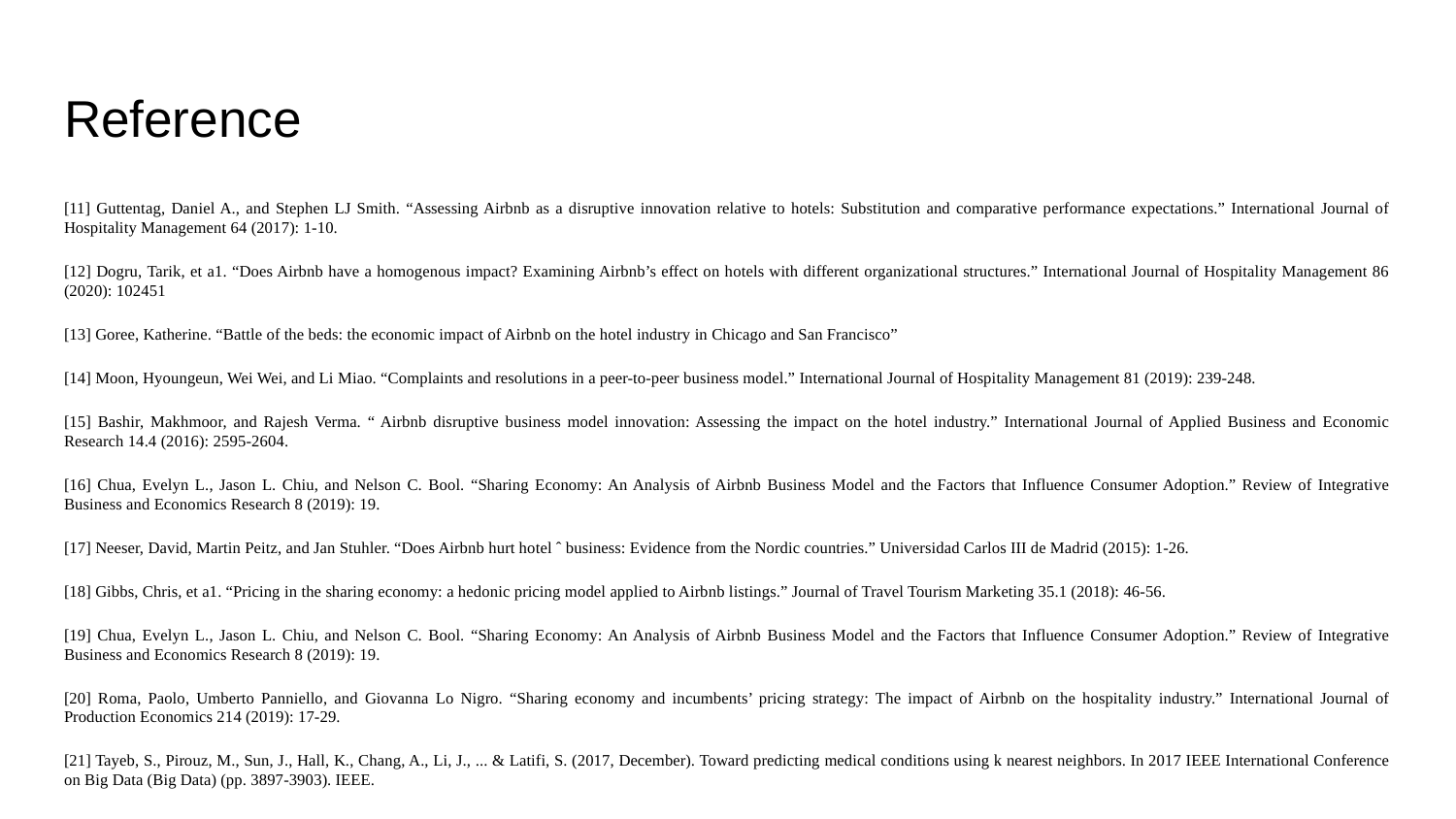

# Reference

[11] Guttentag, Daniel A., and Stephen LJ Smith. “Assessing Airbnb as a disruptive innovation relative to hotels: Substitution and comparative performance expectations.” International Journal of Hospitality Management 64 (2017): 1-10.
[12] Dogru, Tarik, et a1. “Does Airbnb have a homogenous impact? Examining Airbnb’s effect on hotels with different organizational structures.” International Journal of Hospitality Management 86 (2020): 102451
[13] Goree, Katherine. “Battle of the beds: the economic impact of Airbnb on the hotel industry in Chicago and San Francisco”
[14] Moon, Hyoungeun, Wei Wei, and Li Miao. “Complaints and resolutions in a peer-to-peer business model.” International Journal of Hospitality Management 81 (2019): 239-248.
[15] Bashir, Makhmoor, and Rajesh Verma. “ Airbnb disruptive business model innovation: Assessing the impact on the hotel industry.” International Journal of Applied Business and Economic Research 14.4 (2016): 2595-2604.
[16] Chua, Evelyn L., Jason L. Chiu, and Nelson C. Bool. “Sharing Economy: An Analysis of Airbnb Business Model and the Factors that Influence Consumer Adoption.” Review of Integrative Business and Economics Research 8 (2019): 19.
[17] Neeser, David, Martin Peitz, and Jan Stuhler. “Does Airbnb hurt hotel ˆ business: Evidence from the Nordic countries.” Universidad Carlos III de Madrid (2015): 1-26.
[18] Gibbs, Chris, et a1. “Pricing in the sharing economy: a hedonic pricing model applied to Airbnb listings.” Journal of Travel Tourism Marketing 35.1 (2018): 46-56.
[19] Chua, Evelyn L., Jason L. Chiu, and Nelson C. Bool. “Sharing Economy: An Analysis of Airbnb Business Model and the Factors that Influence Consumer Adoption.” Review of Integrative Business and Economics Research 8 (2019): 19.
[20] Roma, Paolo, Umberto Panniello, and Giovanna Lo Nigro. “Sharing economy and incumbents’ pricing strategy: The impact of Airbnb on the hospitality industry.” International Journal of Production Economics 214 (2019): 17-29.
[21] Tayeb, S., Pirouz, M., Sun, J., Hall, K., Chang, A., Li, J., ... & Latifi, S. (2017, December). Toward predicting medical conditions using k nearest neighbors. In 2017 IEEE International Conference on Big Data (Big Data) (pp. 3897-3903). IEEE.